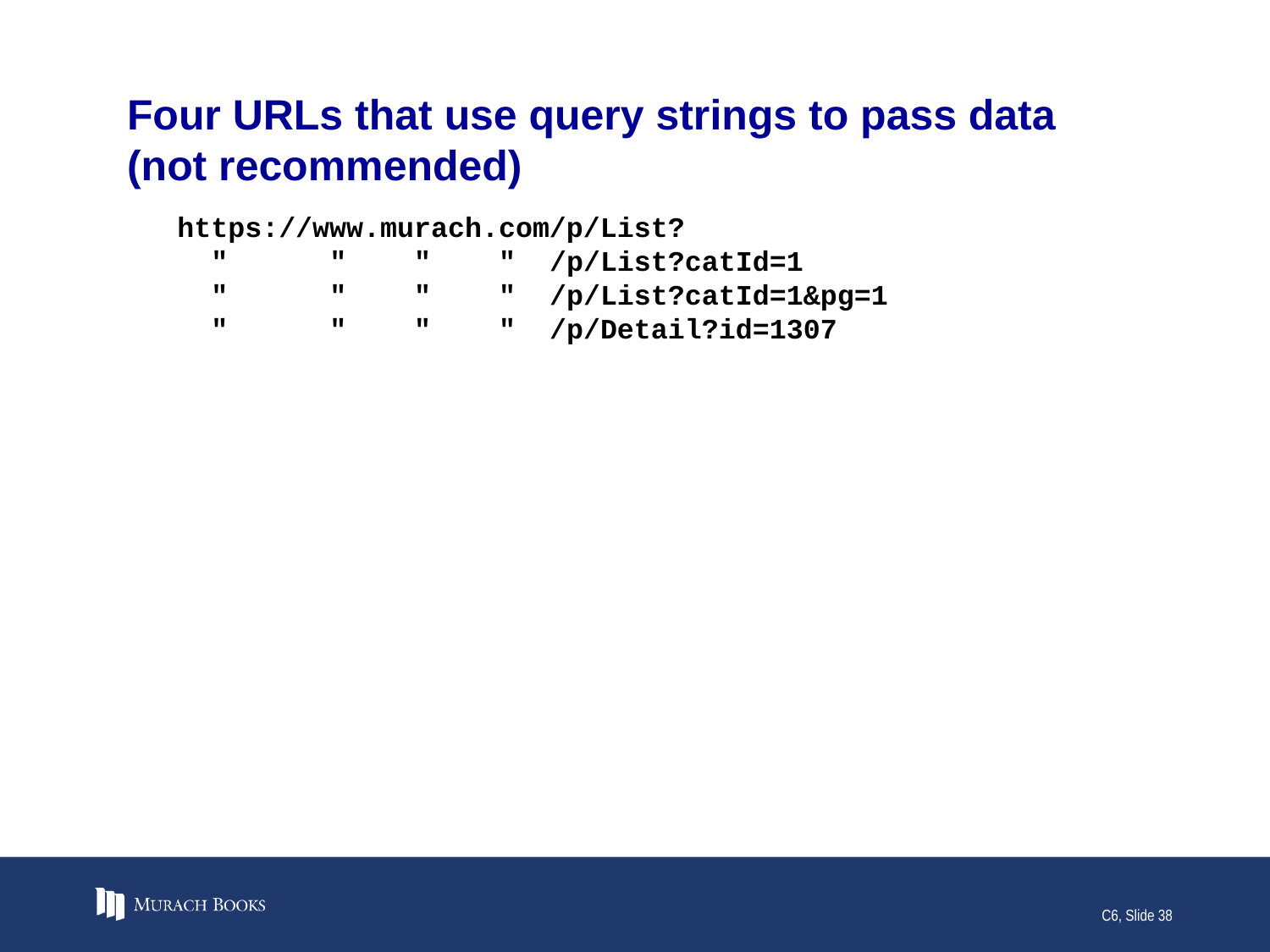

# Four URLs that use query strings to pass data (not recommended)
https://www.murach.com/p/List?
  "      "    "    "  /p/List?catId=1
  "      "    "    "  /p/List?catId=1&pg=1
  "      "    "    "  /p/Detail?id=1307

C6, Slide 38